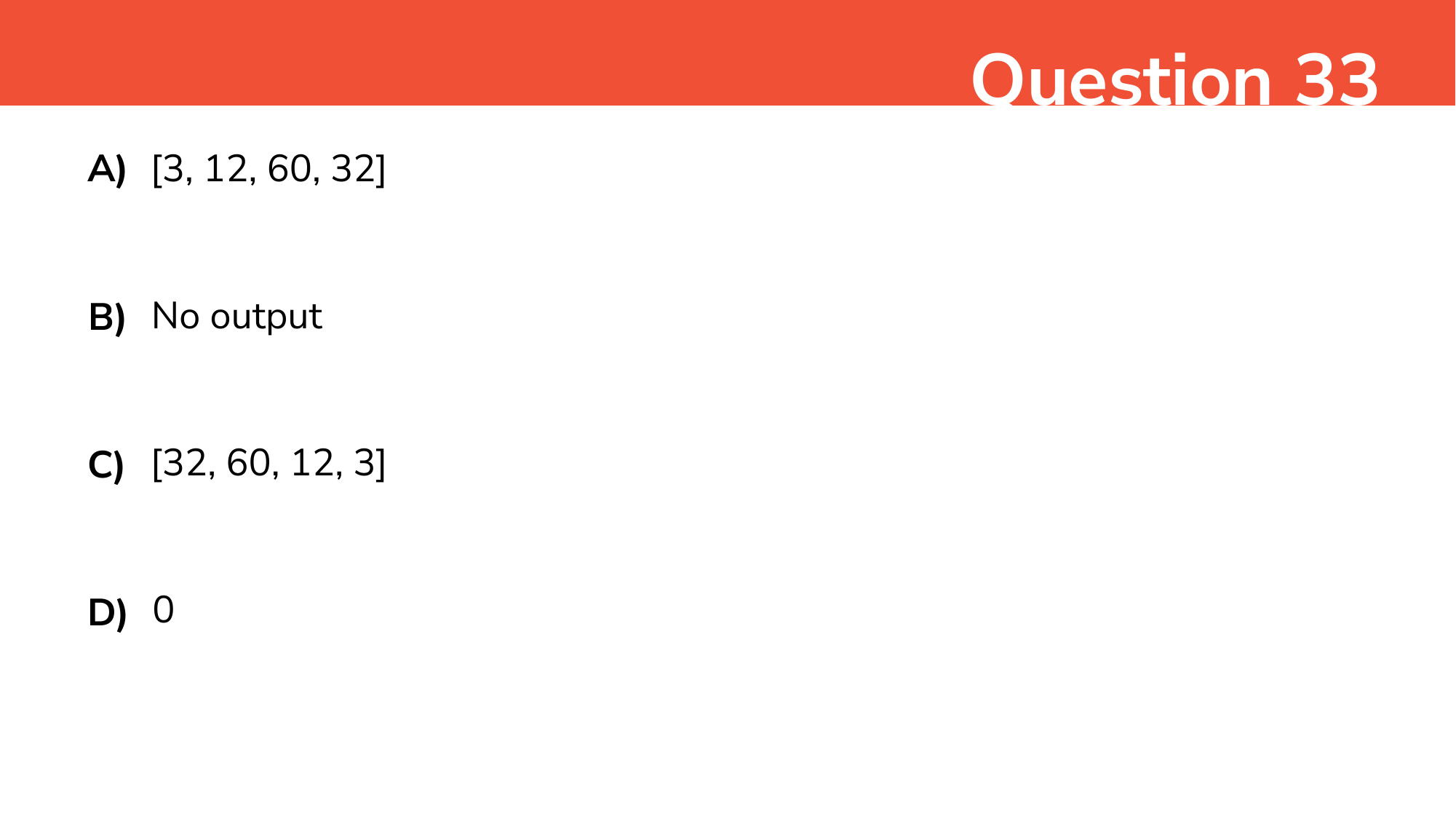

Question 33
A)
[3, 12, 60, 32]
No output
B)
[32, 60, 12, 3]
C)
0
D)